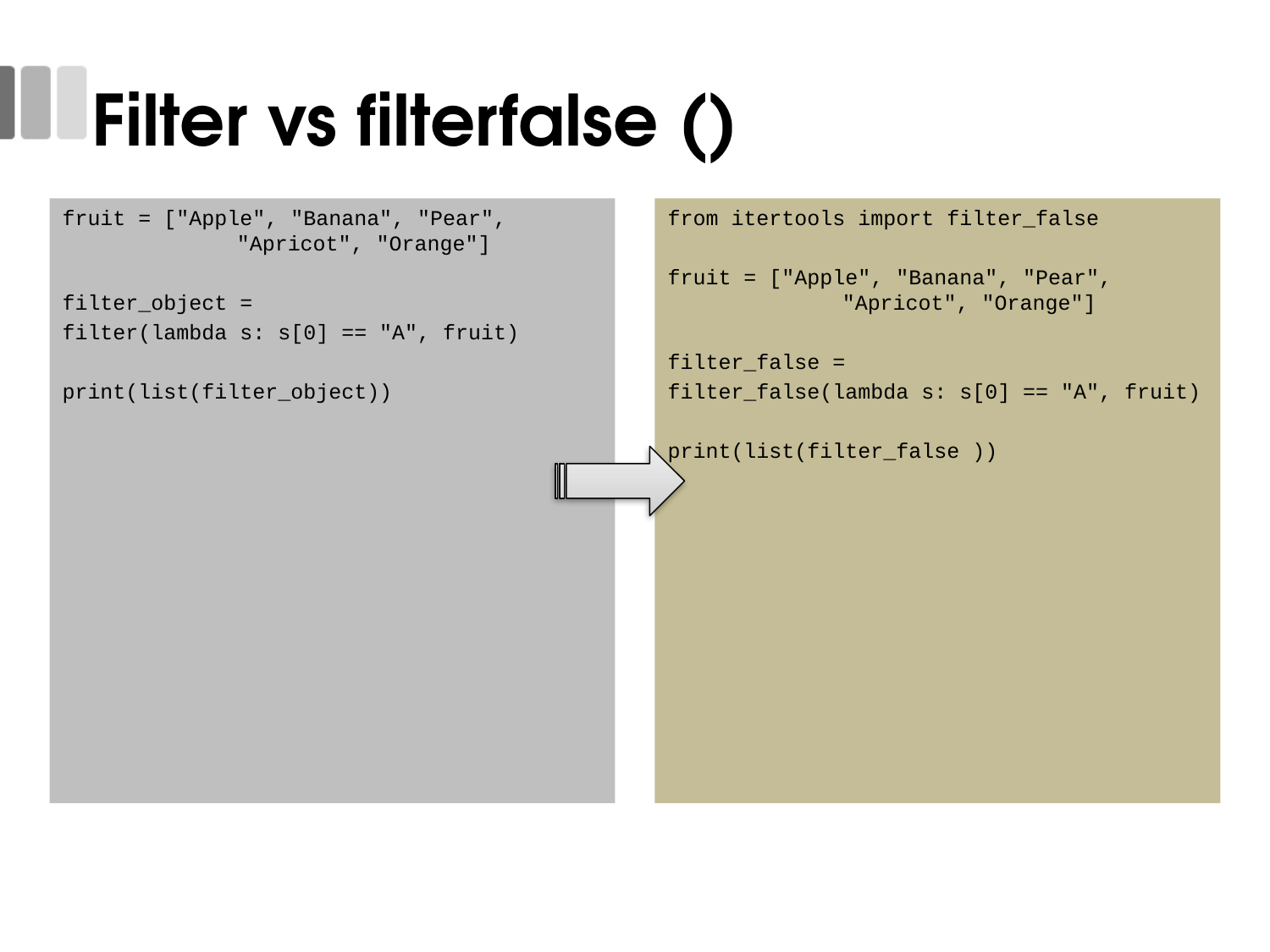

# Filter vs filterfalse ()
fruit = ["Apple", "Banana", "Pear", 	"Apricot", "Orange"]

filter_object =
filter(lambda s: s[0] == "A", fruit)

print(list(filter_object))
from itertools import filter_false

fruit = ["Apple", "Banana", "Pear", 	"Apricot", "Orange"]

filter_false =
filter_false(lambda s: s[0] == "A", fruit)

print(list(filter_false ))